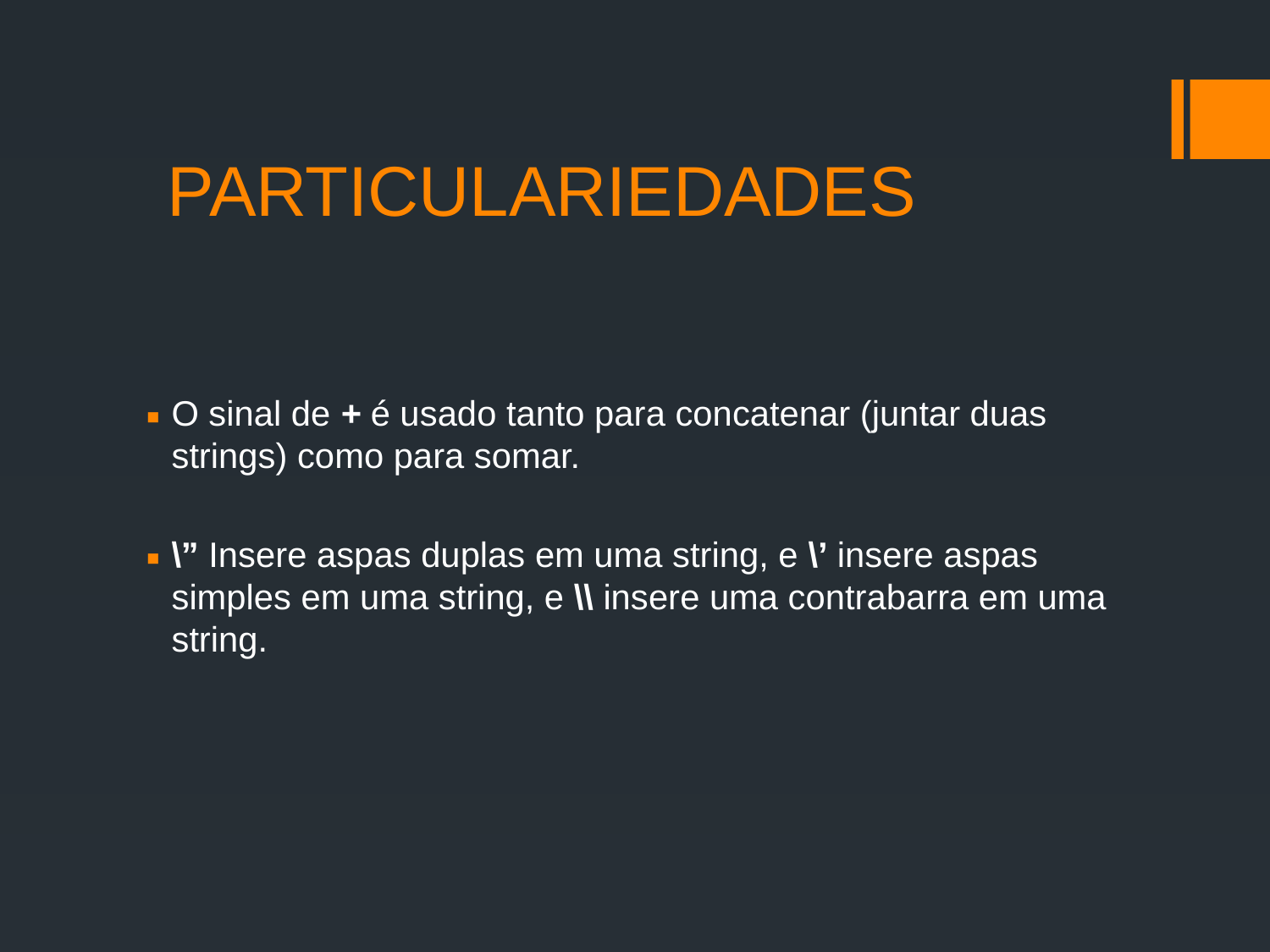

# PARTICULARIEDADES
O sinal de + é usado tanto para concatenar (juntar duas strings) como para somar.

\” Insere aspas duplas em uma string, e \’ insere aspas simples em uma string, e \\ insere uma contrabarra em uma string.